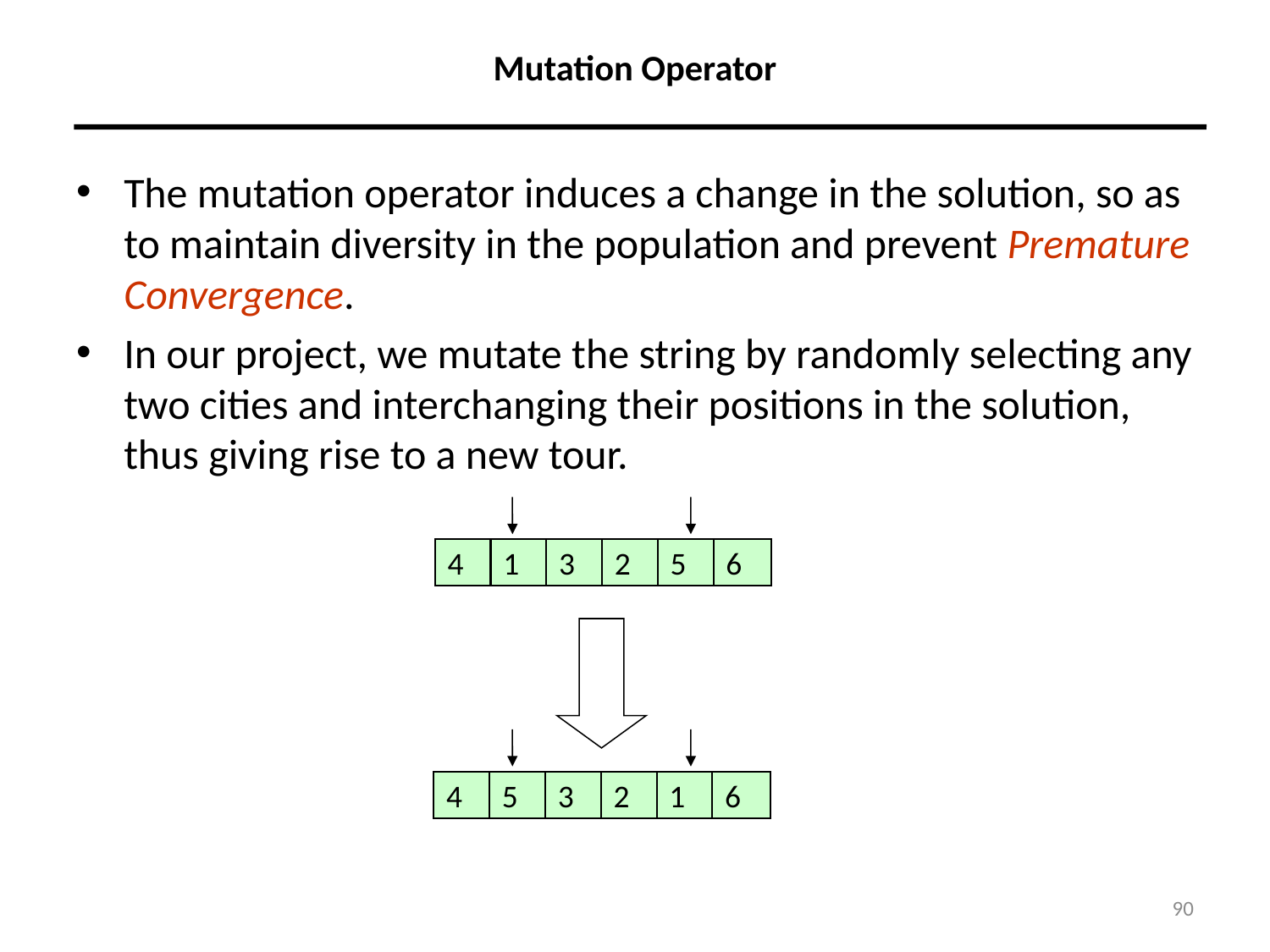

# Mutation Operator

The mutation operator induces a change in the solution, so as to maintain diversity in the population and prevent Premature Convergence.
In our project, we mutate the string by randomly selecting any two cities and interchanging their positions in the solution, thus giving rise to a new tour.

4
1
3
2
5
6

4
5
3
2
1
6
90